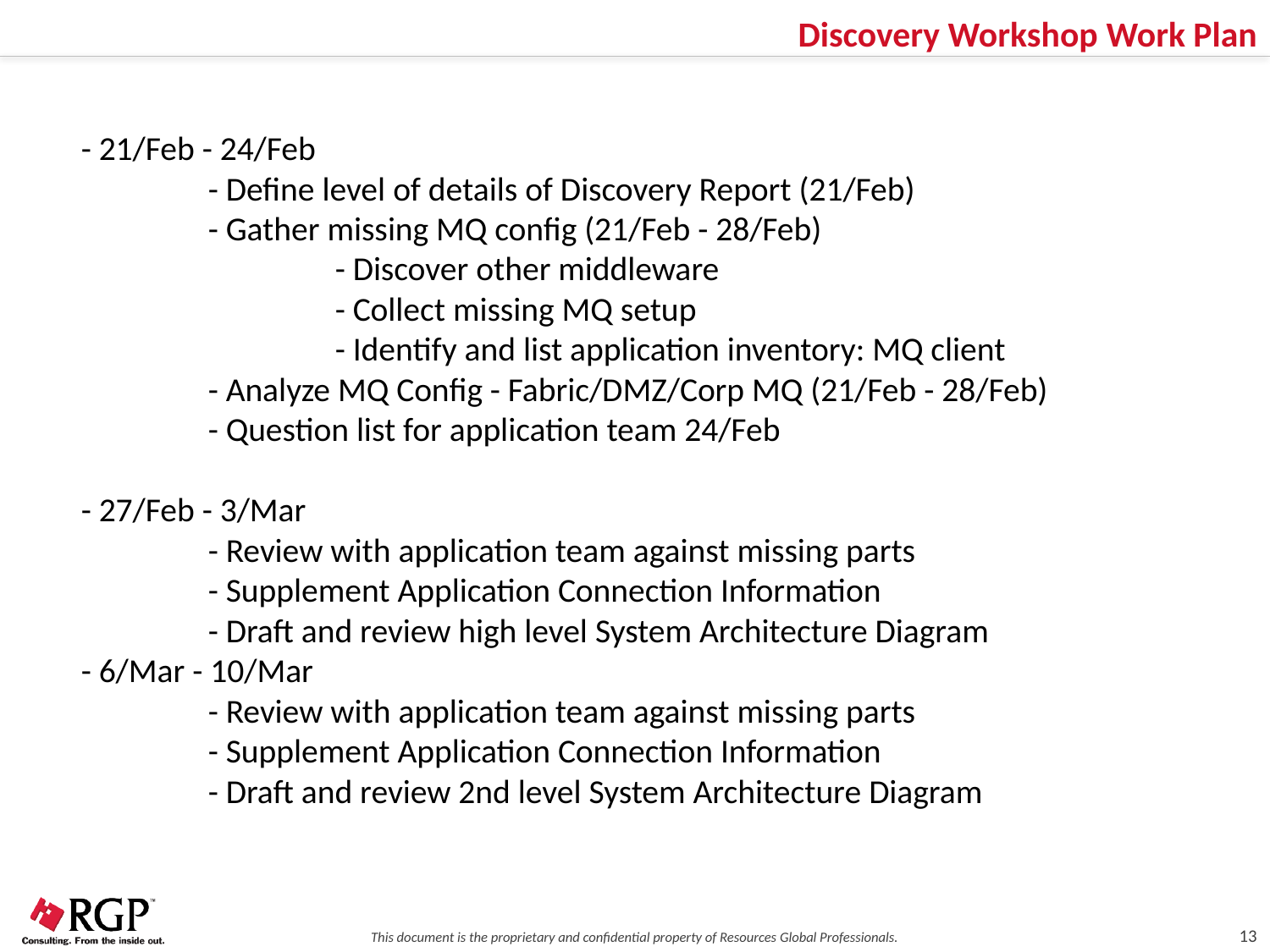

Discovery Workshop Work Plan
- 21/Feb - 24/Feb
	- Define level of details of Discovery Report (21/Feb)
	- Gather missing MQ config (21/Feb - 28/Feb)
		- Discover other middleware
		- Collect missing MQ setup
		- Identify and list application inventory: MQ client
	- Analyze MQ Config - Fabric/DMZ/Corp MQ (21/Feb - 28/Feb)
	- Question list for application team 24/Feb

- 27/Feb - 3/Mar
	- Review with application team against missing parts
	- Supplement Application Connection Information
	- Draft and review high level System Architecture Diagram
- 6/Mar - 10/Mar
	- Review with application team against missing parts
	- Supplement Application Connection Information
	- Draft and review 2nd level System Architecture Diagram